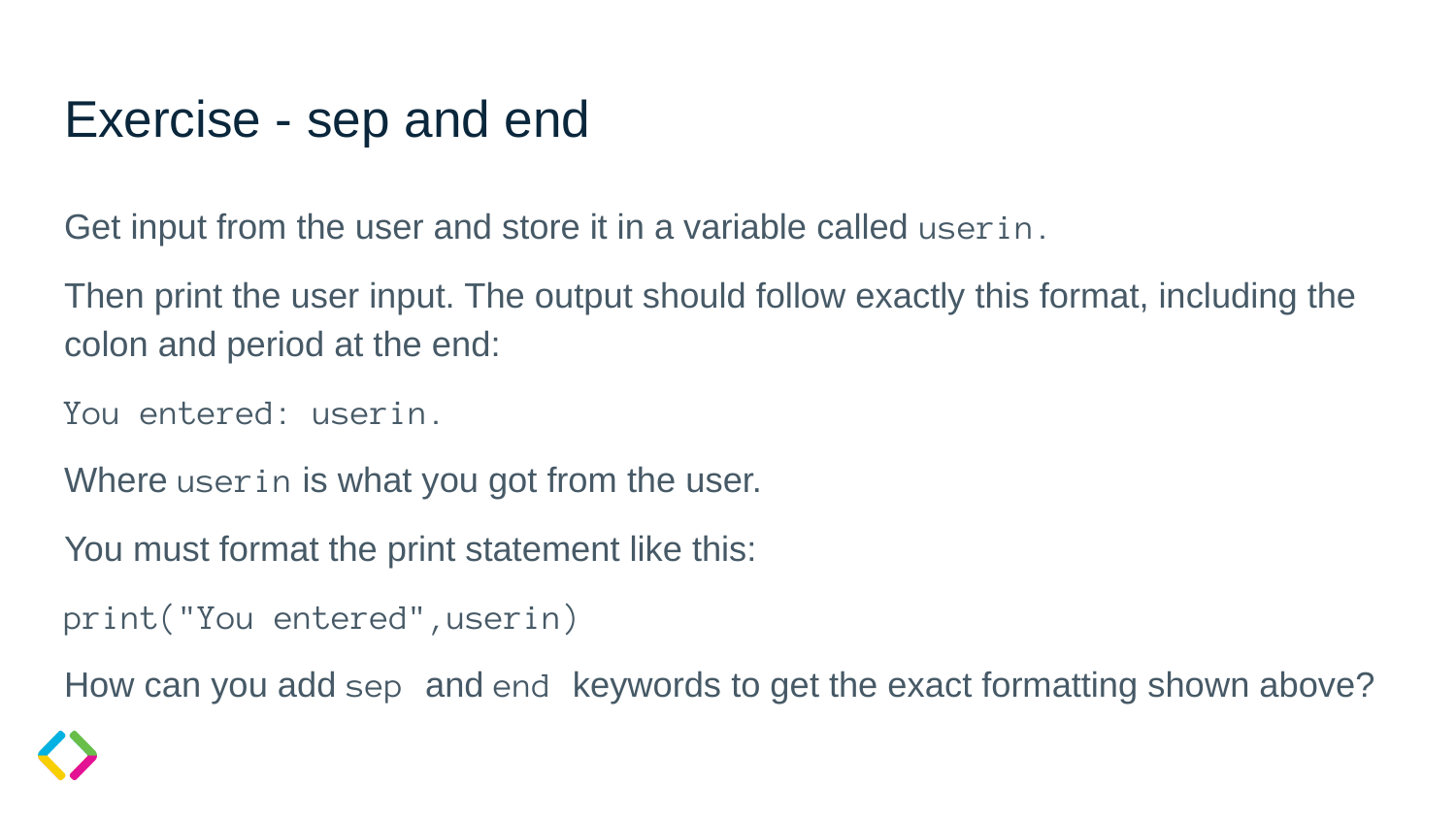

# Exercise - sep and end
Get input from the user and store it in a variable called userin.
Then print the user input. The output should follow exactly this format, including the colon and period at the end:
You entered: userin.
Where userin is what you got from the user.
You must format the print statement like this:
print("You entered",userin)
How can you add sep and end keywords to get the exact formatting shown above?